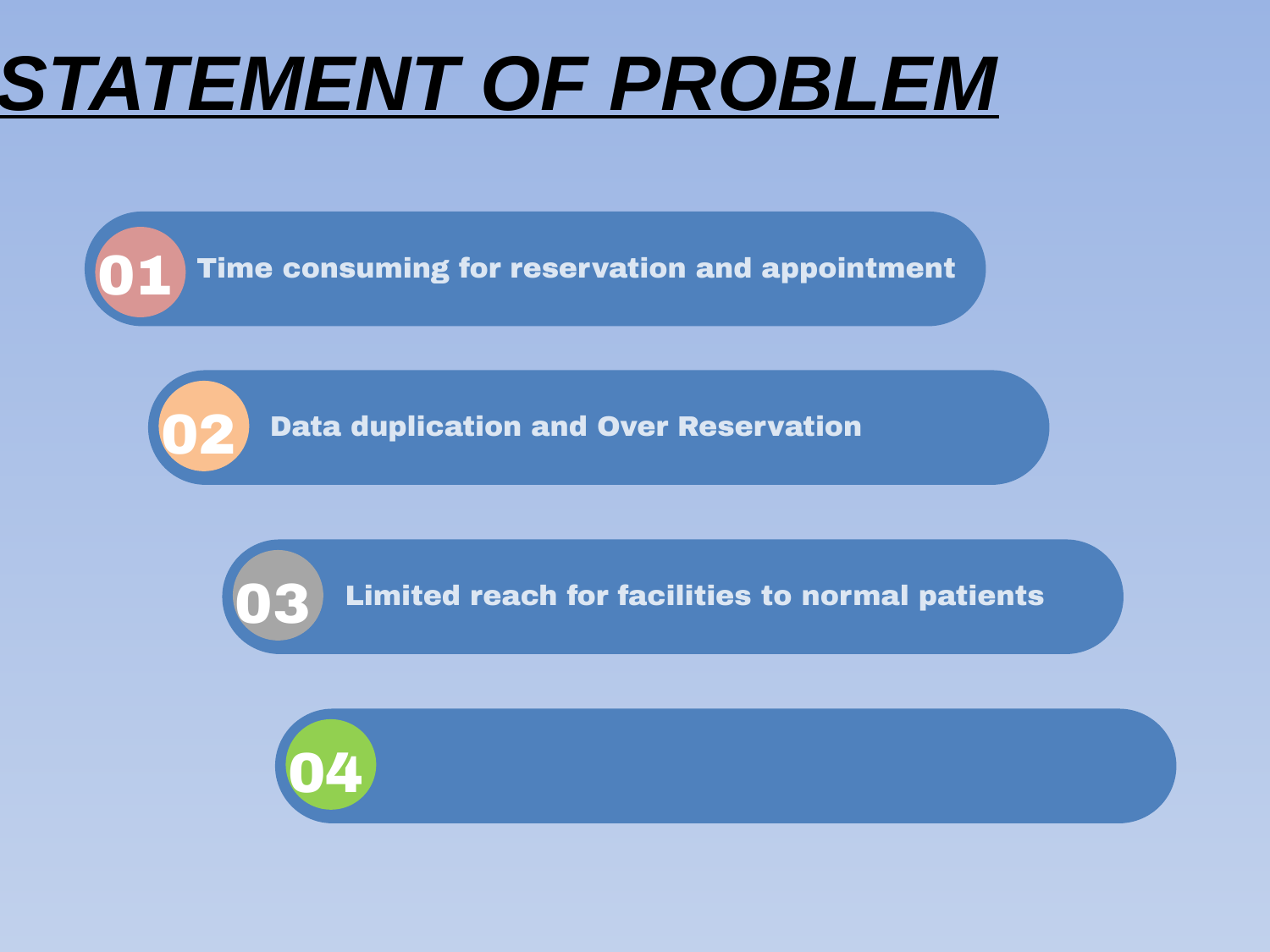

# STATEMENT OF PROBLEM

01
Time consuming for reservation and appointment

02
Data duplication and Over Reservation

03
Limited reach for facilities to normal patients

04